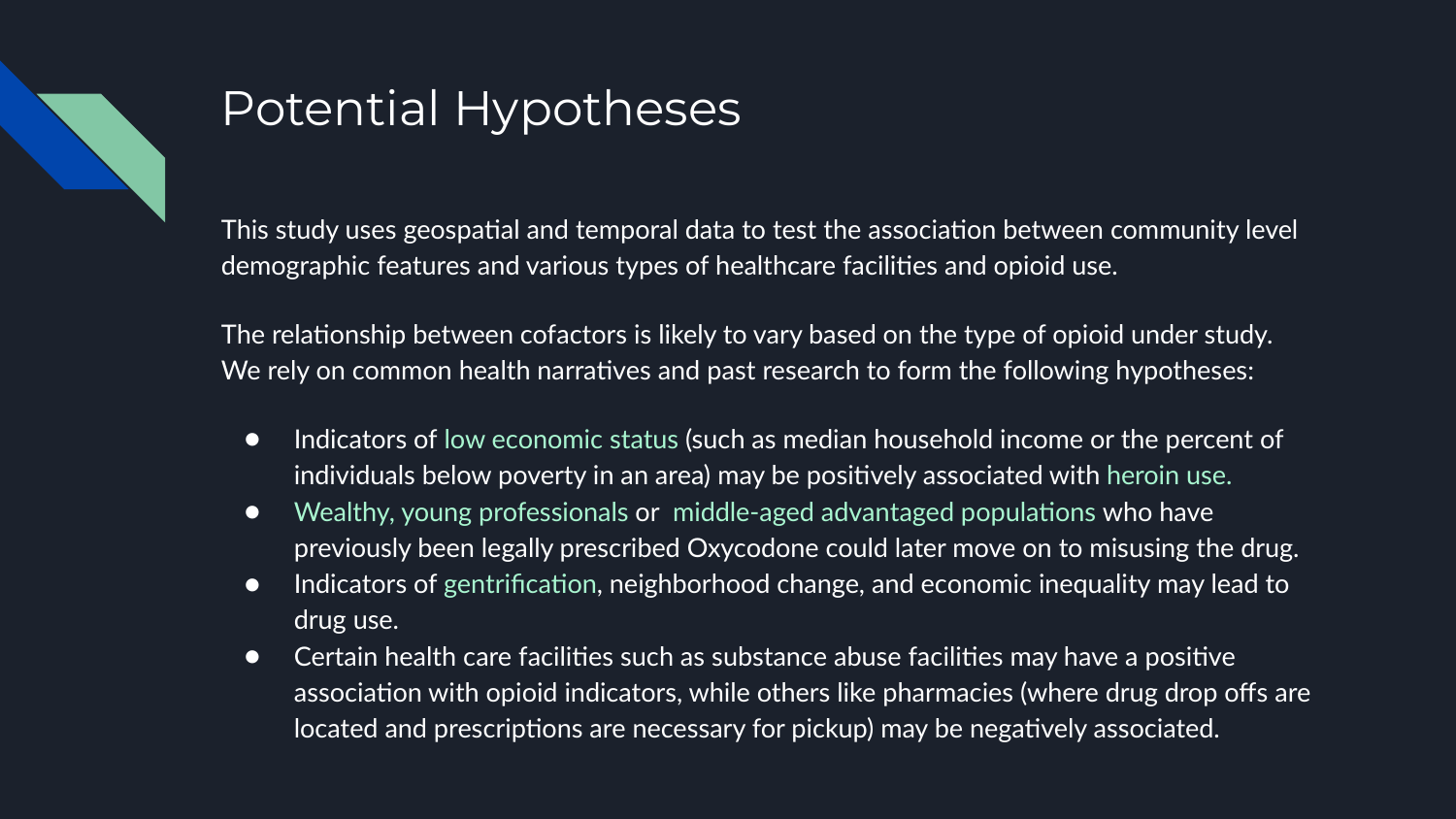

# Potential Hypotheses
This study uses geospatial and temporal data to test the association between community level demographic features and various types of healthcare facilities and opioid use.
The relationship between cofactors is likely to vary based on the type of opioid under study. We rely on common health narratives and past research to form the following hypotheses:
Indicators of low economic status (such as median household income or the percent of individuals below poverty in an area) may be positively associated with heroin use.
Wealthy, young professionals or  middle-aged advantaged populations who have previously been legally prescribed Oxycodone could later move on to misusing the drug.
Indicators of gentrification, neighborhood change, and economic inequality may lead to drug use.
Certain health care facilities such as substance abuse facilities may have a positive association with opioid indicators, while others like pharmacies (where drug drop offs are located and prescriptions are necessary for pickup) may be negatively associated.